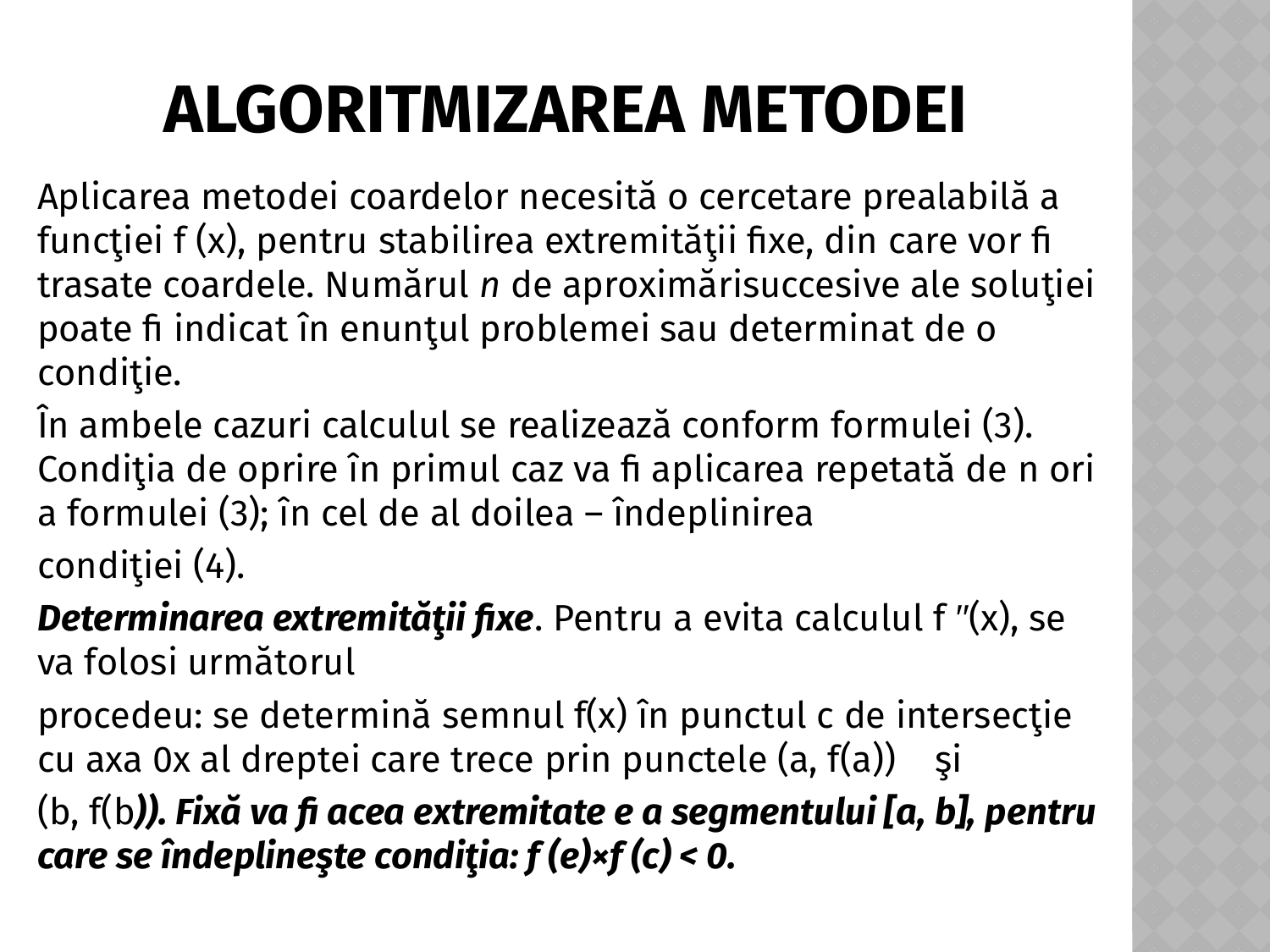

# Algoritmizarea metodei
Aplicarea metodei coardelor necesită o cercetare prealabilă a funcţiei f (x), pentru stabilirea extremităţii fixe, din care vor fi trasate coardele. Numărul n de aproximărisuccesive ale soluţiei poate fi indicat în enunţul problemei sau determinat de o condiţie.
În ambele cazuri calculul se realizează conform formulei (3). Condiţia de oprire în primul caz va fi aplicarea repetată de n ori a formulei (3); în cel de al doilea – îndeplinirea
condiţiei (4).
Determinarea extremităţii fixe. Pentru a evita calculul f ′′(x), se va folosi următorul
procedeu: se determină semnul f(x) în punctul c de intersecţie cu axa 0x al dreptei care trece prin punctele (a, f(a))    şi
(b, f(b)). Fixă va fi acea extremitate e a segmentului [a, b], pentru care se îndeplineşte condiţia: f (e)×f (c) < 0.